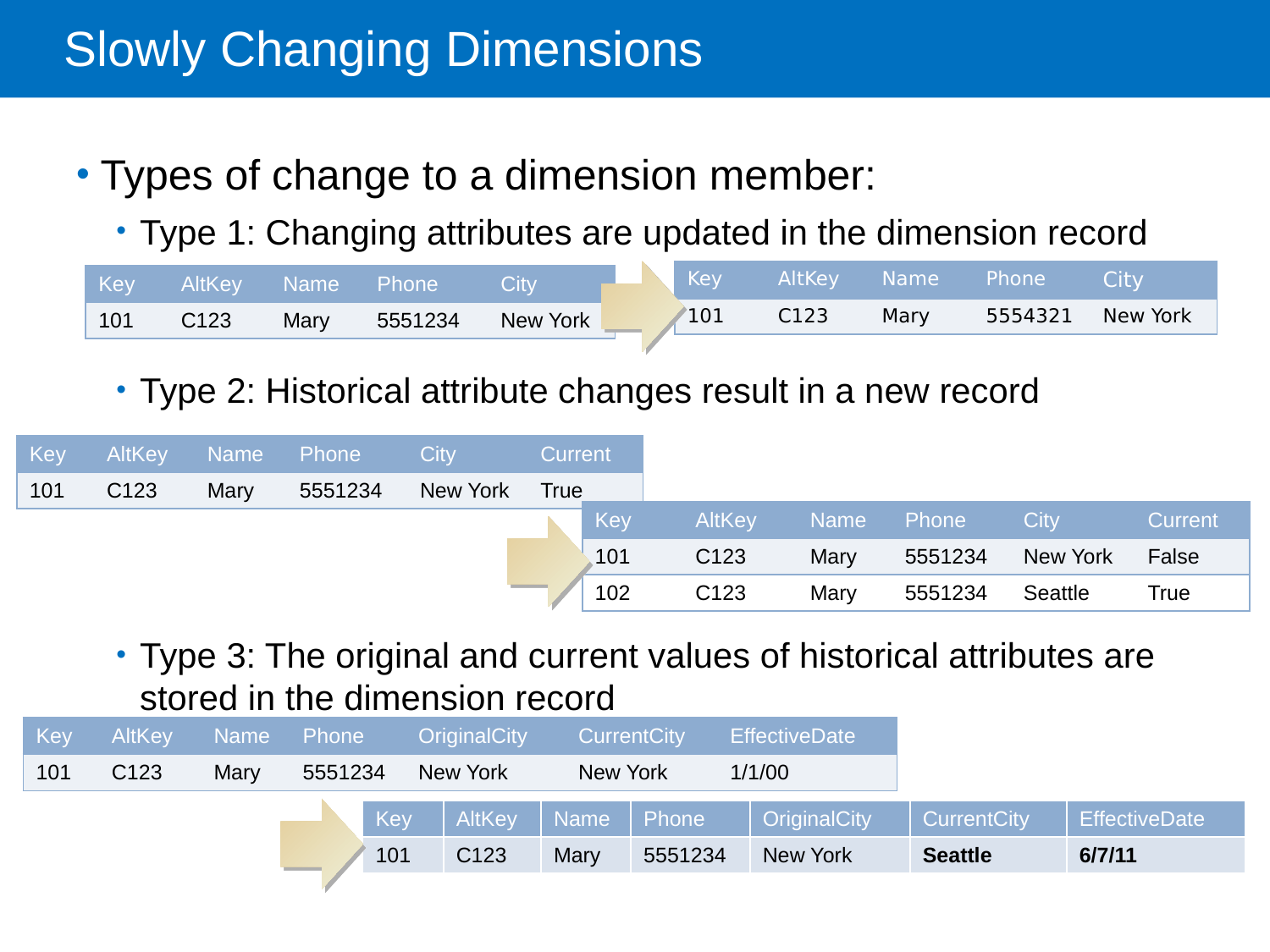

# Slowly Changing Dimensions
Types of change to a dimension member:
Type 1: Changing attributes are updated in the dimension record

Type 2: Historical attribute changes result in a new record

Type 3: The original and current values of historical attributes are stored in the dimension record

| Key | AltKey | Name | Phone | City |
| --- | --- | --- | --- | --- |
| 101 | C123 | Mary | 5554321 | New York |

| Key | AltKey | Name | Phone | City |
| --- | --- | --- | --- | --- |
| 101 | C123 | Mary | 5551234 | New York |
| Key | AltKey | Name | Phone | City | Current |
| --- | --- | --- | --- | --- | --- |
| 101 | C123 | Mary | 5551234 | New York | True |
| Key | AltKey | Name | Phone | City | Current |
| --- | --- | --- | --- | --- | --- |
| 101 | C123 | Mary | 5551234 | New York | False |
| 102 | C123 | Mary | 5551234 | Seattle | True |

| Key | AltKey | Name | Phone | OriginalCity | CurrentCity | EffectiveDate |
| --- | --- | --- | --- | --- | --- | --- |
| 101 | C123 | Mary | 5551234 | New York | New York | 1/1/00 |

| Key | AltKey | Name | Phone | OriginalCity | CurrentCity | EffectiveDate |
| --- | --- | --- | --- | --- | --- | --- |
| 101 | C123 | Mary | 5551234 | New York | Seattle | 6/7/11 |